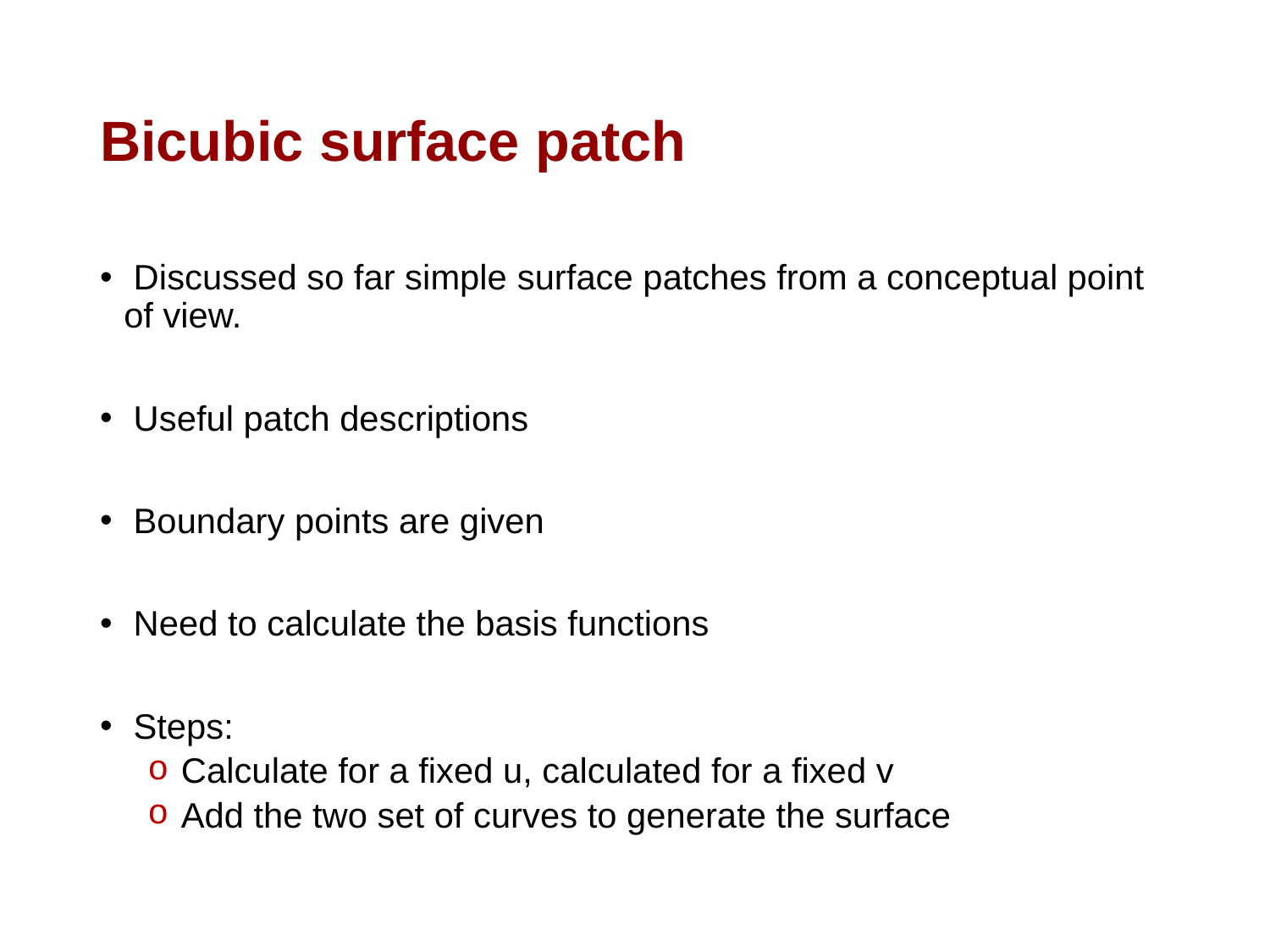

# Bicubic surface patch
 Discussed so far simple surface patches from a conceptual point of view.

 Useful patch descriptions

 Boundary points are given

 Need to calculate the basis functions

 Steps:
 Calculate for a fixed u, calculated for a fixed v
 Add the two set of curves to generate the surface